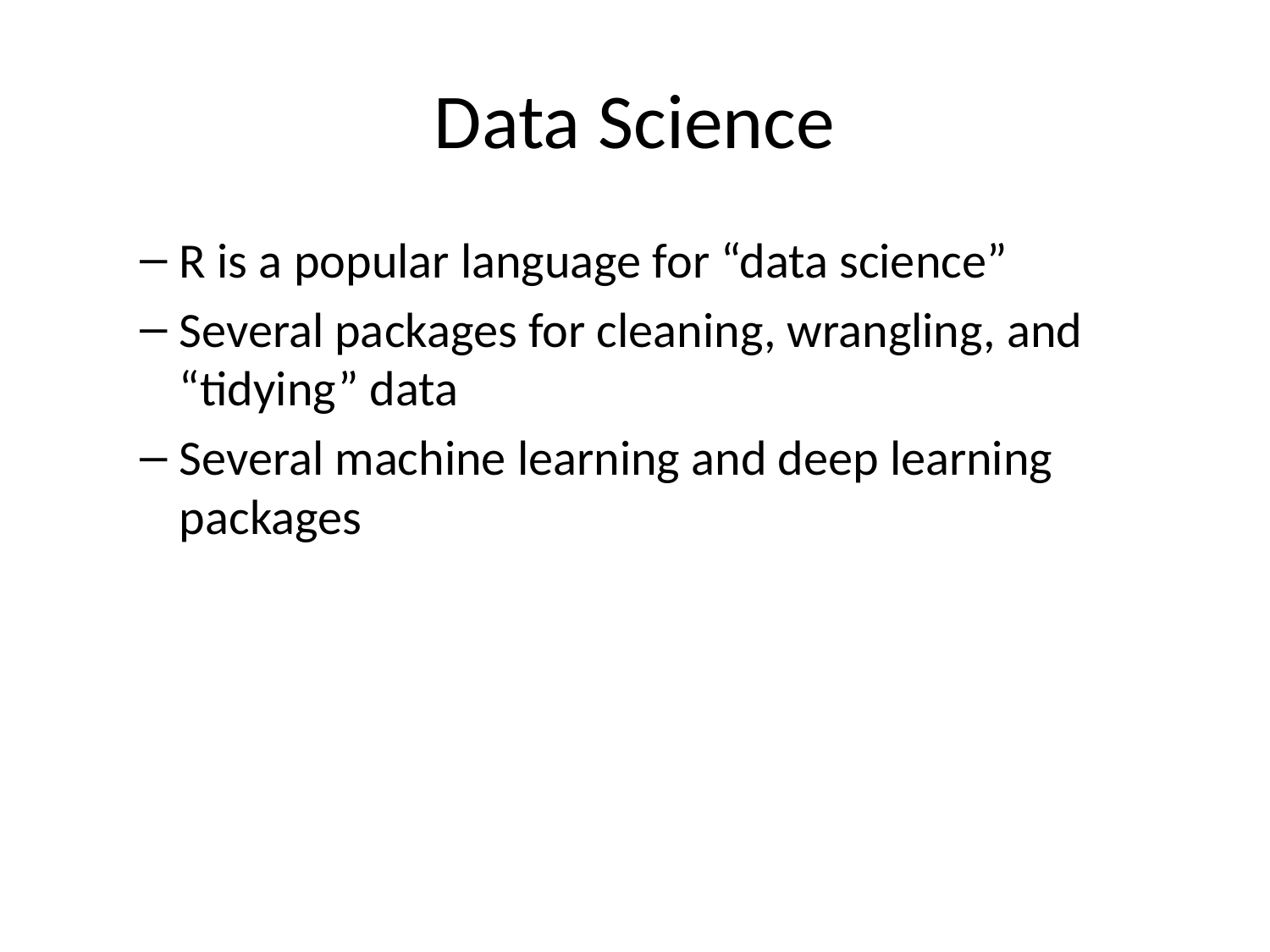

# Data Science
R is a popular language for “data science”
Several packages for cleaning, wrangling, and “tidying” data
Several machine learning and deep learning packages